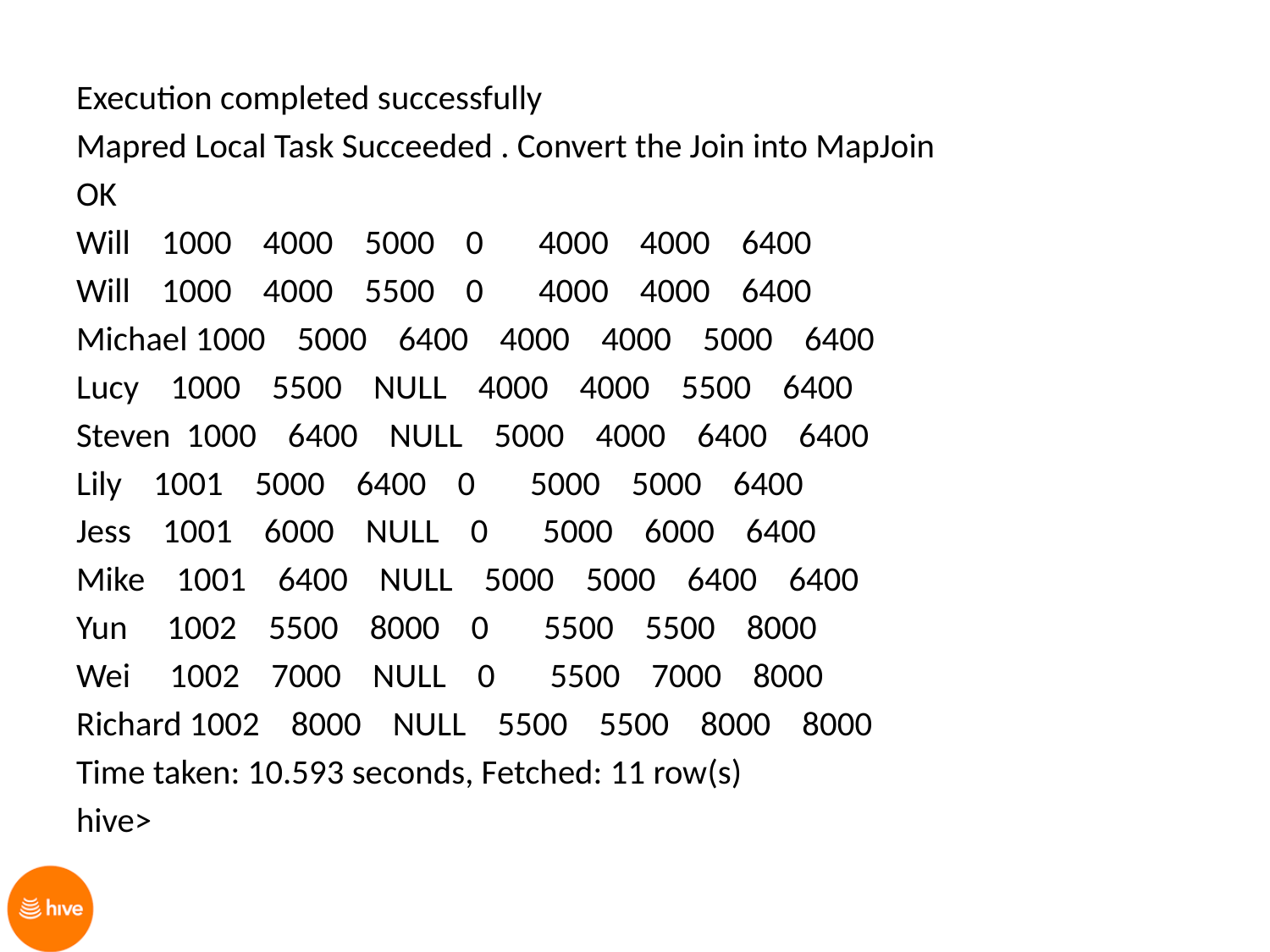

Execution completed successfully
Mapred Local Task Succeeded . Convert the Join into MapJoin
OK
Will    1000    4000    5000    0       4000    4000    6400
Will    1000    4000    5500    0       4000    4000    6400
Michael 1000    5000    6400    4000    4000    5000    6400
Lucy    1000    5500    NULL    4000    4000    5500    6400
Steven  1000    6400    NULL    5000    4000    6400    6400
Lily    1001    5000    6400    0       5000    5000    6400
Jess    1001    6000    NULL    0       5000    6000    6400
Mike    1001    6400    NULL    5000    5000    6400    6400
Yun     1002    5500    8000    0       5500    5500    8000
Wei     1002    7000    NULL    0       5500    7000    8000
Richard 1002    8000    NULL    5500    5500    8000    8000
Time taken: 10.593 seconds, Fetched: 11 row(s)
hive>